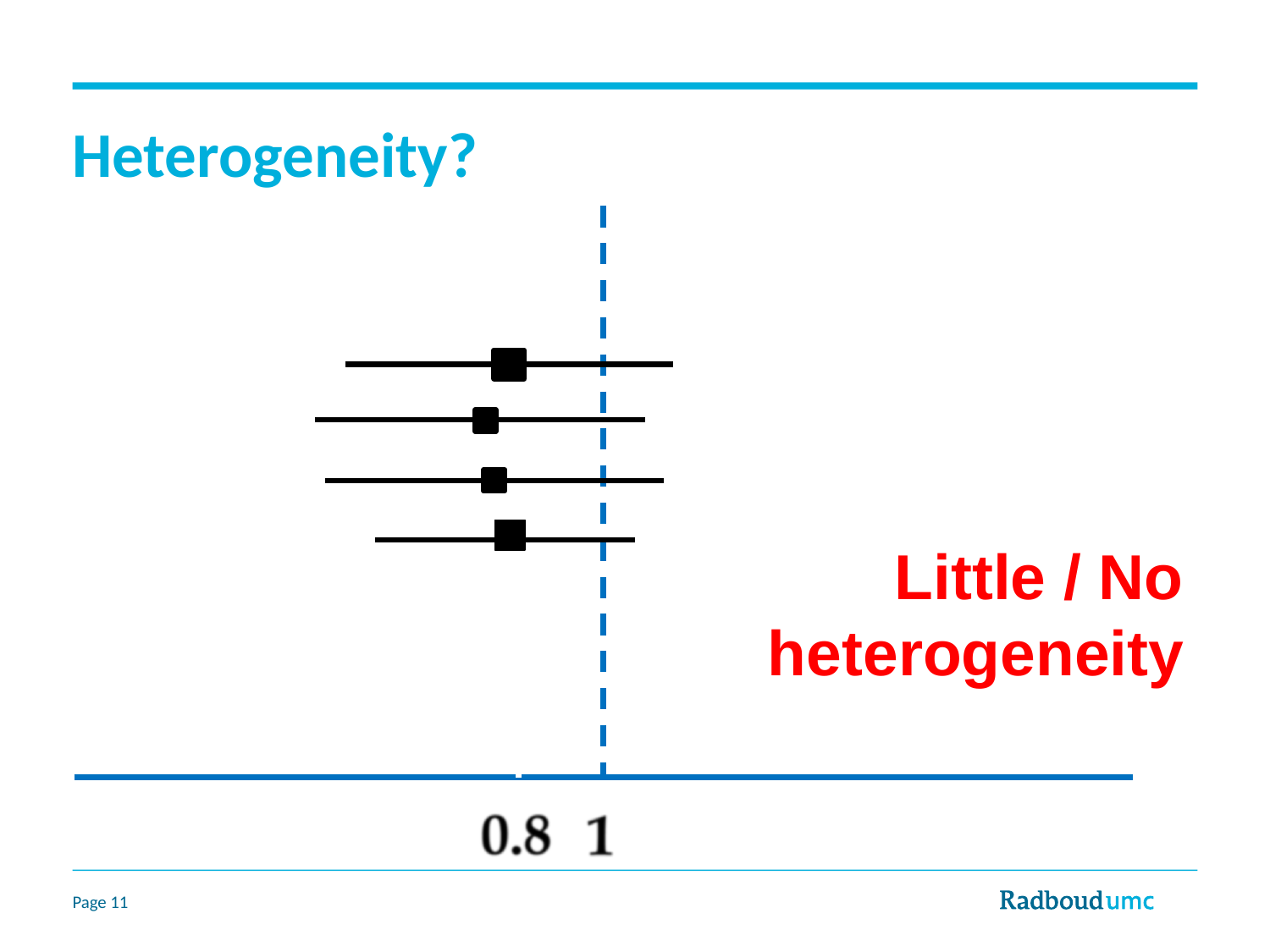

# Heterogeneity?

Little / No heterogeneity

Page 11